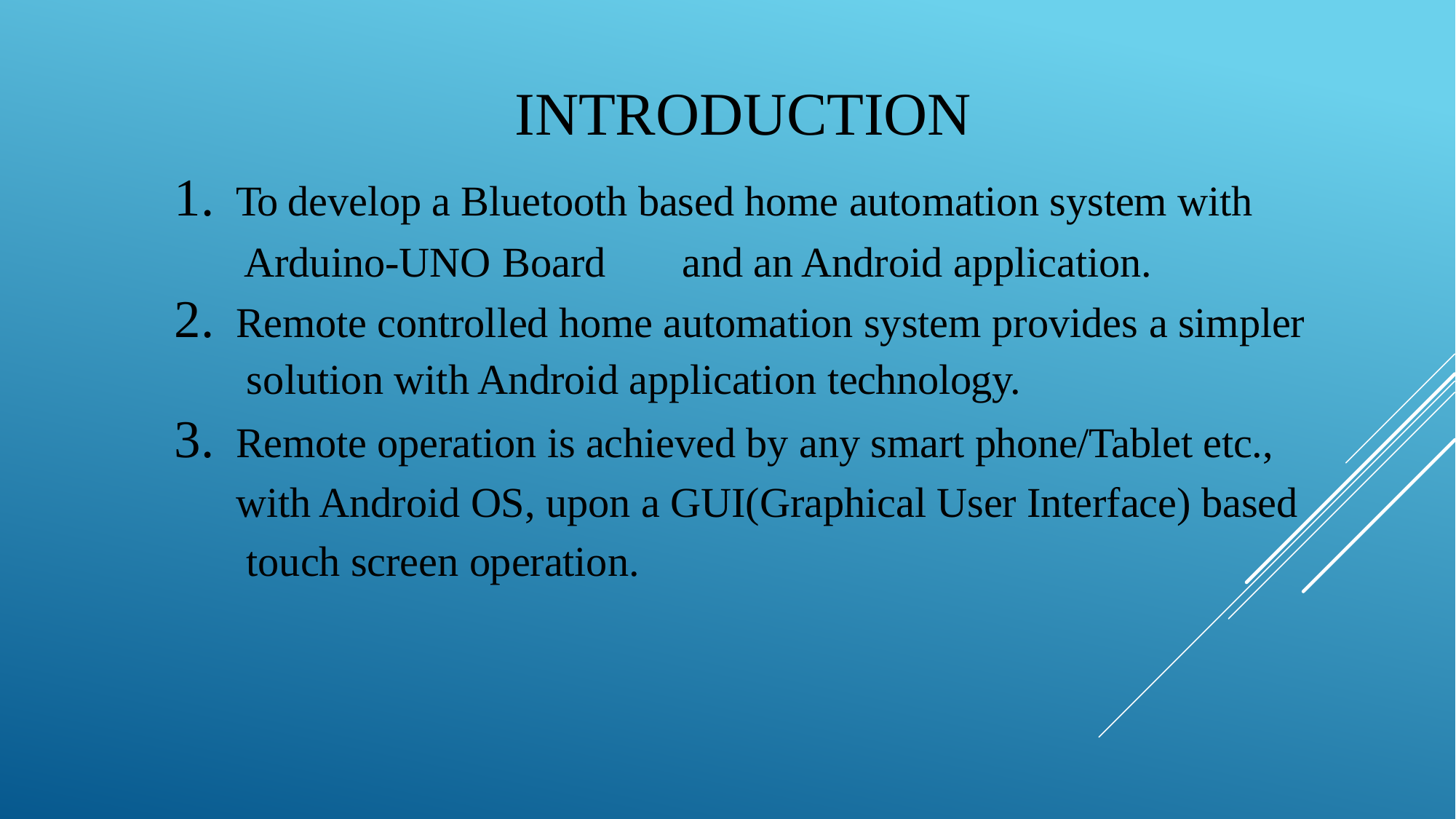

# INTRODUCTION
To develop a Bluetooth based home automation system with  Arduino-UNO Board	and an Android application.
Remote controlled home automation system provides a simpler  solution with Android application technology.
Remote operation is achieved by any smart phone/Tablet etc.,  with Android OS, upon a GUI(Graphical User Interface) based  touch screen operation.